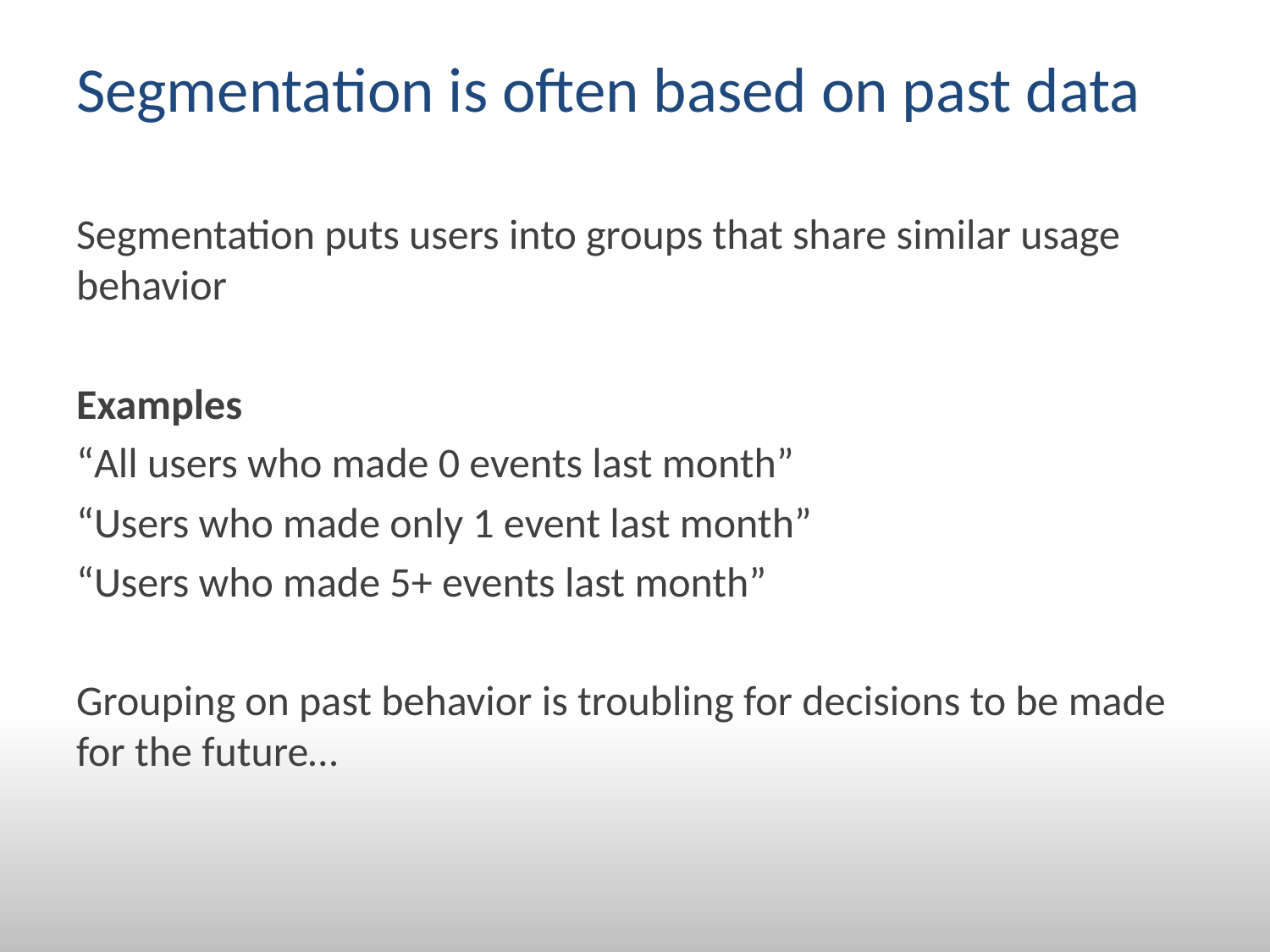

# Segmentation is often based on past data
Segmentation puts users into groups that share similar usage behavior

Examples
“All users who made 0 events last month”
“Users who made only 1 event last month”
“Users who made 5+ events last month”

Grouping on past behavior is troubling for decisions to be made for the future…